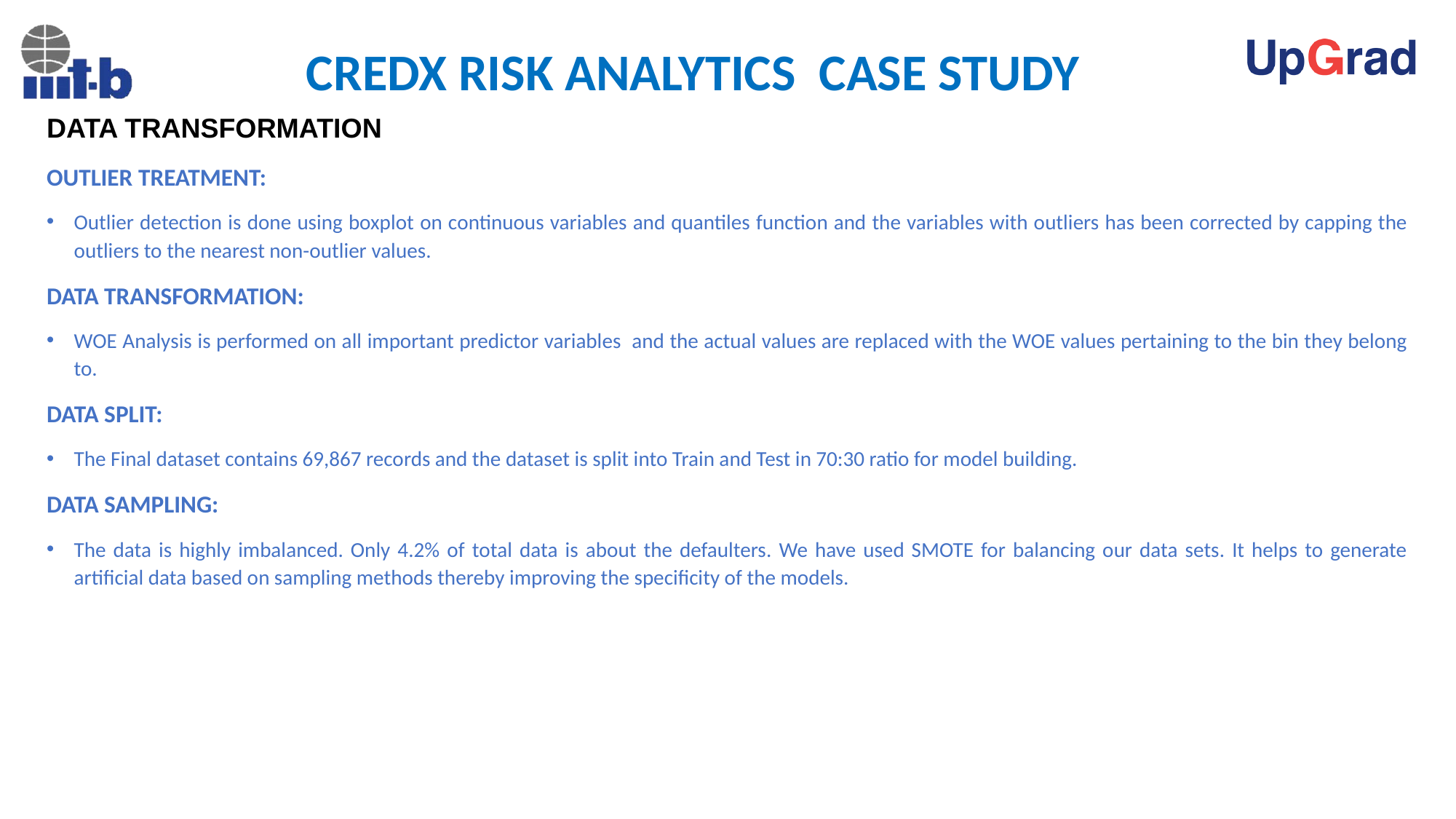

CREDX RISK ANALYTICS  CASE STUDY
DATA TRANSFORMATION
OUTLIER TREATMENT:
Outlier detection is done using boxplot on continuous variables and quantiles function and the variables with outliers has been corrected by capping the outliers to the nearest non-outlier values.
DATA TRANSFORMATION:
WOE Analysis is performed on all important predictor variables  and the actual values are replaced with the WOE values pertaining to the bin they belong to.
DATA SPLIT:
The Final dataset contains 69,867 records and the dataset is split into Train and Test in 70:30 ratio for model building.
DATA SAMPLING:
The data is highly imbalanced. Only 4.2% of total data is about the defaulters. We have used SMOTE for balancing our data sets. It helps to generate artificial data based on sampling methods thereby improving the specificity of the models.